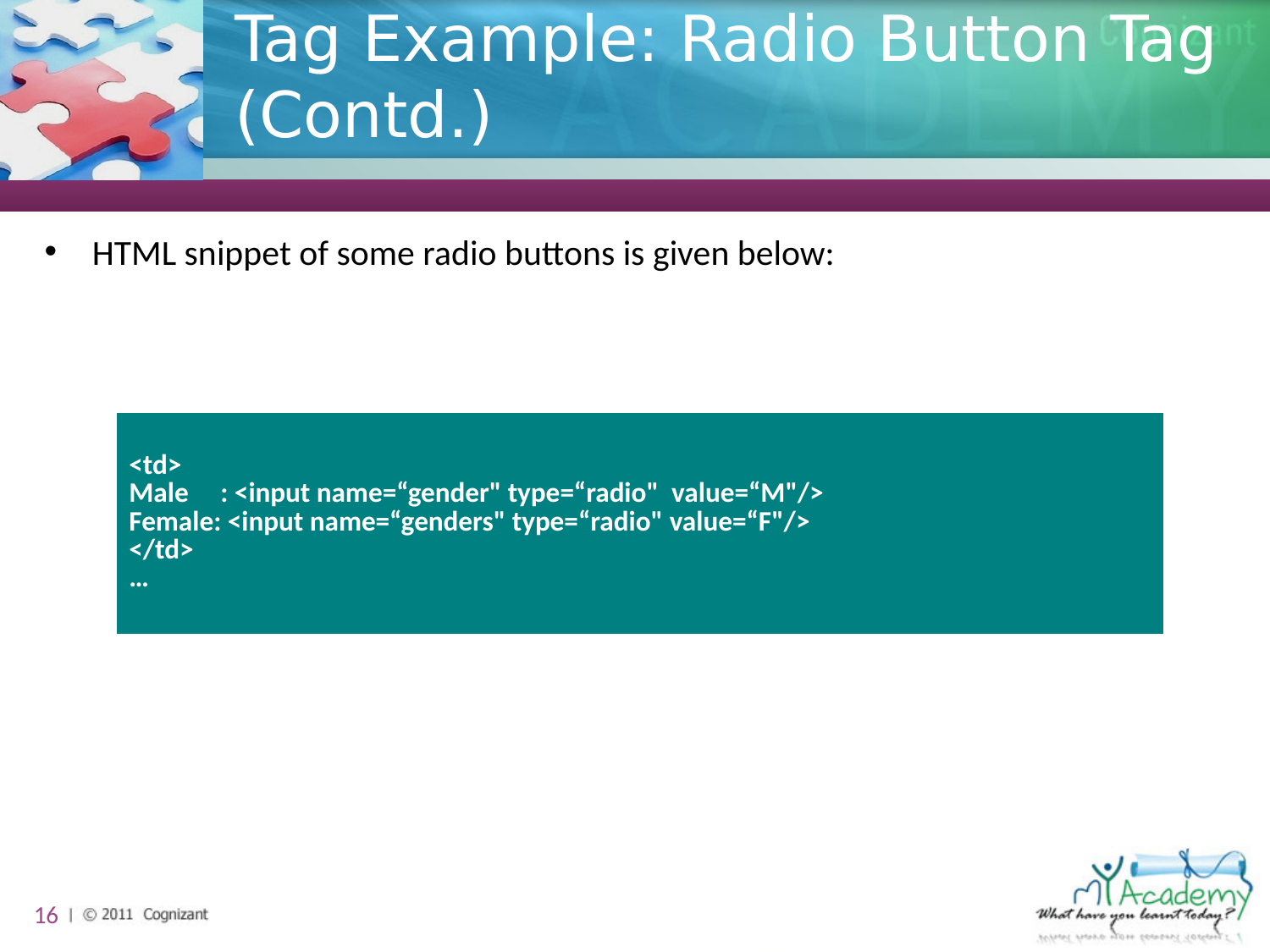

# Tag Example: Radio Button Tag (Contd.)
HTML snippet of some radio buttons is given below:
| <td> Male : <input name=“gender" type=“radio" value=“M"/> Female: <input name=“genders" type=“radio" value=“F"/> </td> … |
| --- |
16